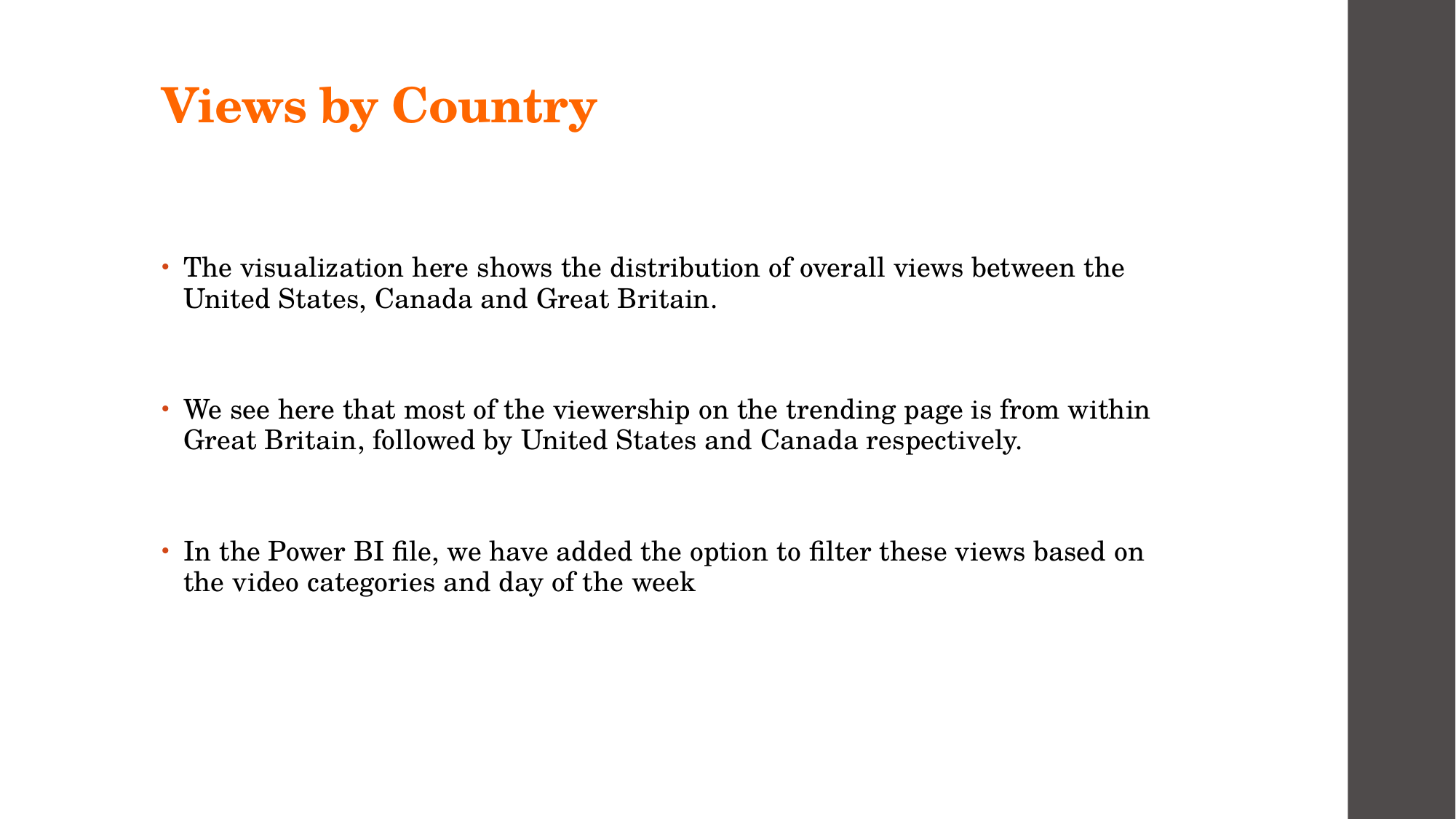

# Views by Country

The visualization here shows the distribution of overall views between the United States, Canada and Great Britain.

We see here that most of the viewership on the trending page is from within Great Britain, followed by United States and Canada respectively.

In the Power BI file, we have added the option to filter these views based on the video categories and day of the week